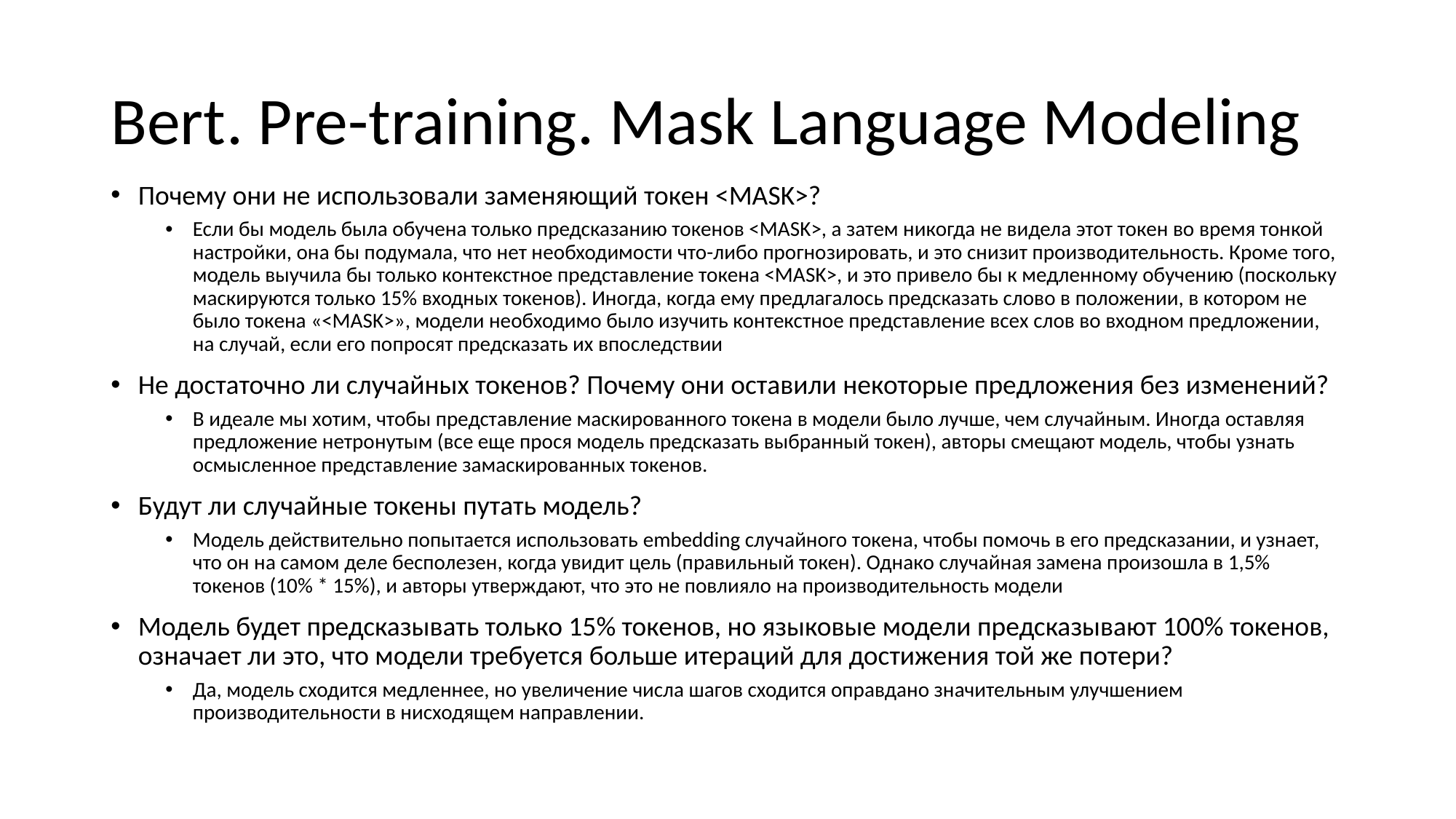

# Bert. Pre-training. Mask Language Modeling
Почему они не использовали заменяющий токен <MASK>?
Если бы модель была обучена только предсказанию токенов <MASK>, а затем никогда не видела этот токен во время тонкой настройки, она бы подумала, что нет необходимости что-либо прогнозировать, и это снизит производительность. Кроме того, модель выучила бы только контекстное представление токена <MASK>, и это привело бы к медленному обучению (поскольку маскируются только 15% входных токенов). Иногда, когда ему предлагалось предсказать слово в положении, в котором не было токена «<MASK>», модели необходимо было изучить контекстное представление всех слов во входном предложении, на случай, если его попросят предсказать их впоследствии
Не достаточно ли случайных токенов? Почему они оставили некоторые предложения без изменений?
В идеале мы хотим, чтобы представление маскированного токена в модели было лучше, чем случайным. Иногда оставляя предложение нетронутым (все еще прося модель предсказать выбранный токен), авторы смещают модель, чтобы узнать осмысленное представление замаскированных токенов.
Будут ли случайные токены путать модель?
Модель действительно попытается использовать embedding случайного токена, чтобы помочь в его предсказании, и узнает, что он на самом деле бесполезен, когда увидит цель (правильный токен). Однако случайная замена произошла в 1,5% токенов (10% * 15%), и авторы утверждают, что это не повлияло на производительность модели
Модель будет предсказывать только 15% токенов, но языковые модели предсказывают 100% токенов, означает ли это, что модели требуется больше итераций для достижения той же потери?
Да, модель сходится медленнее, но увеличение числа шагов сходится оправдано значительным улучшением производительности в нисходящем направлении.